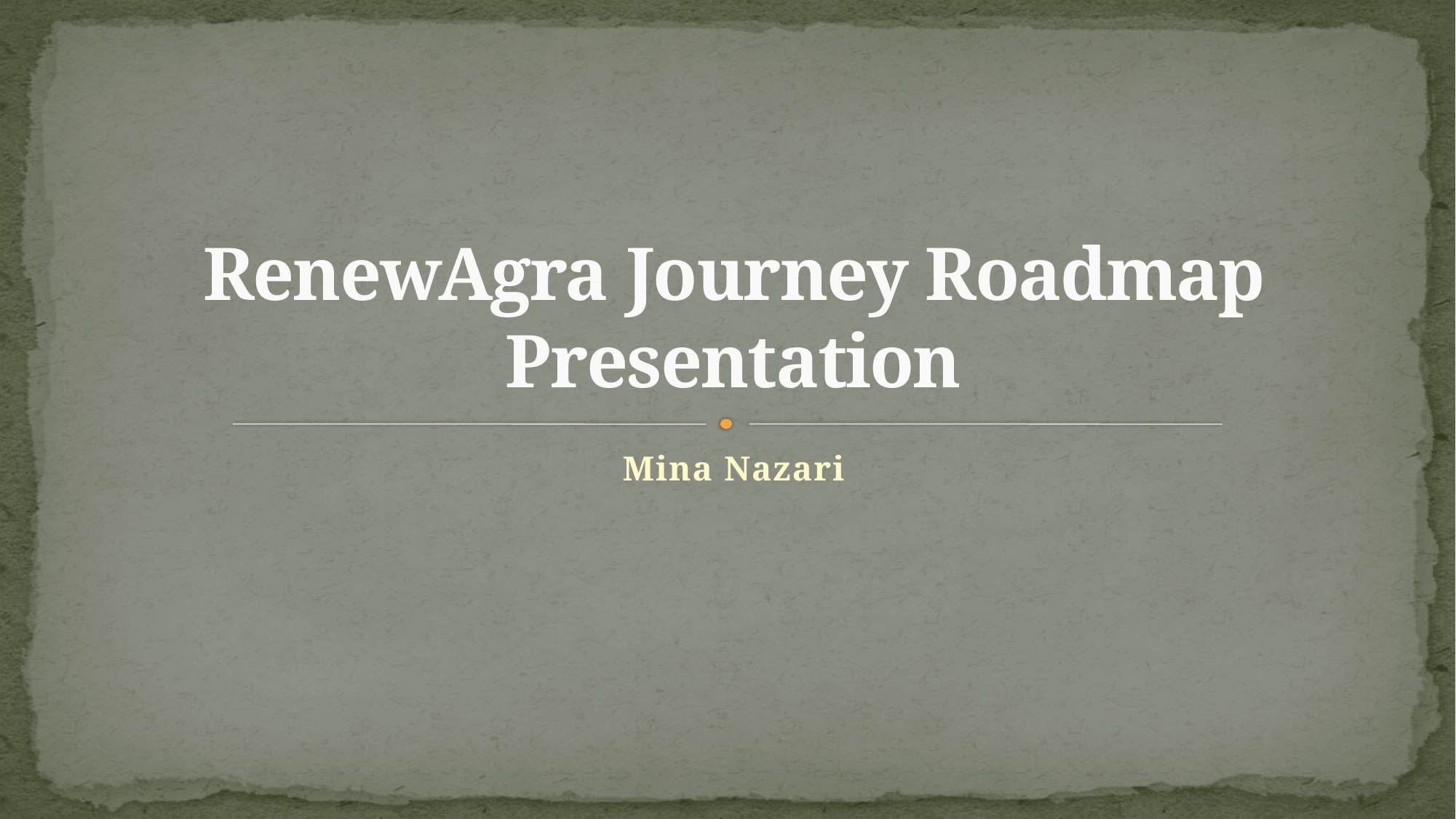

# RenewAgra Journey Roadmap Presentation
Mina Nazari